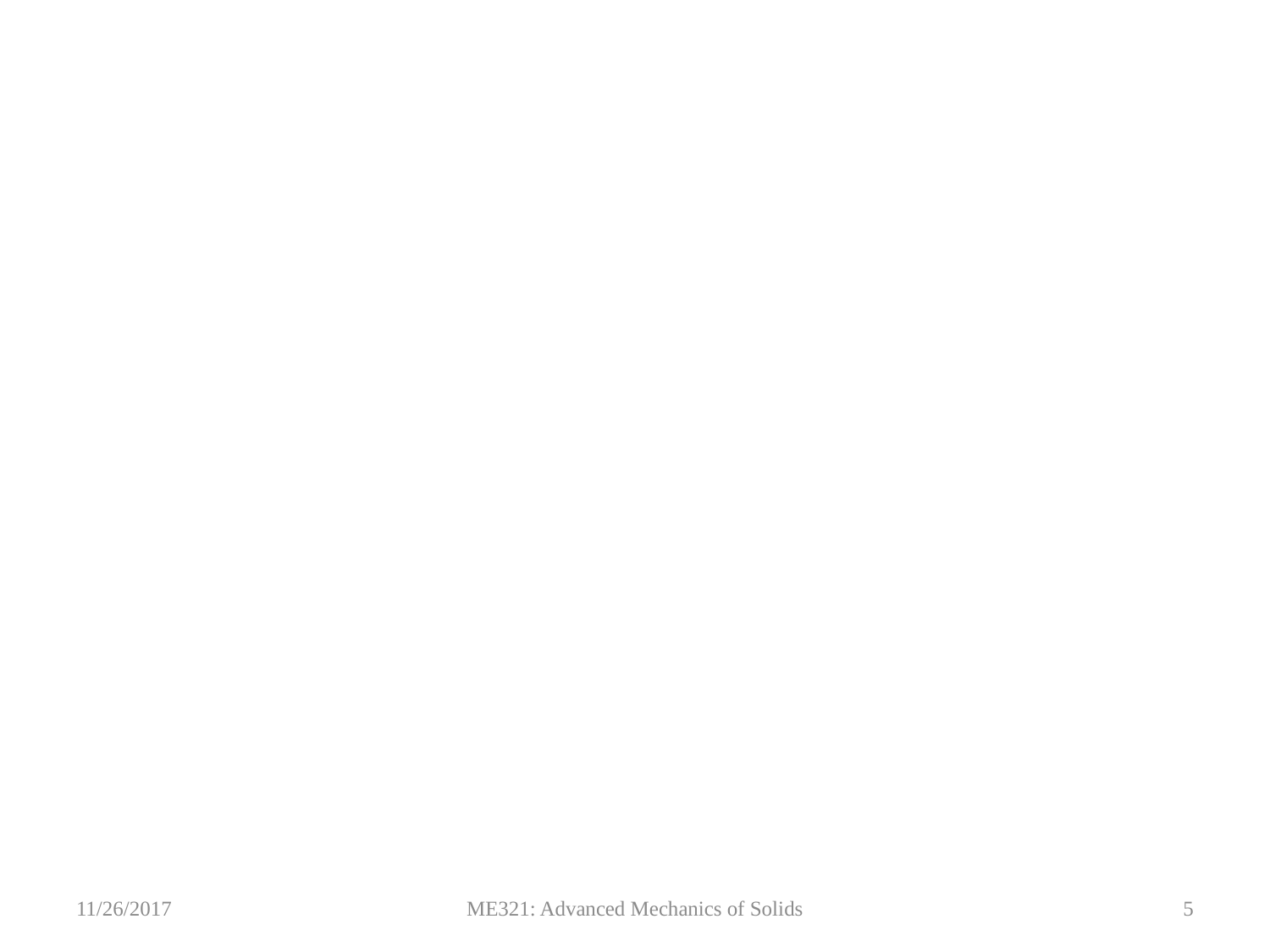

11/26/2017
ME321: Advanced Mechanics of Solids
5